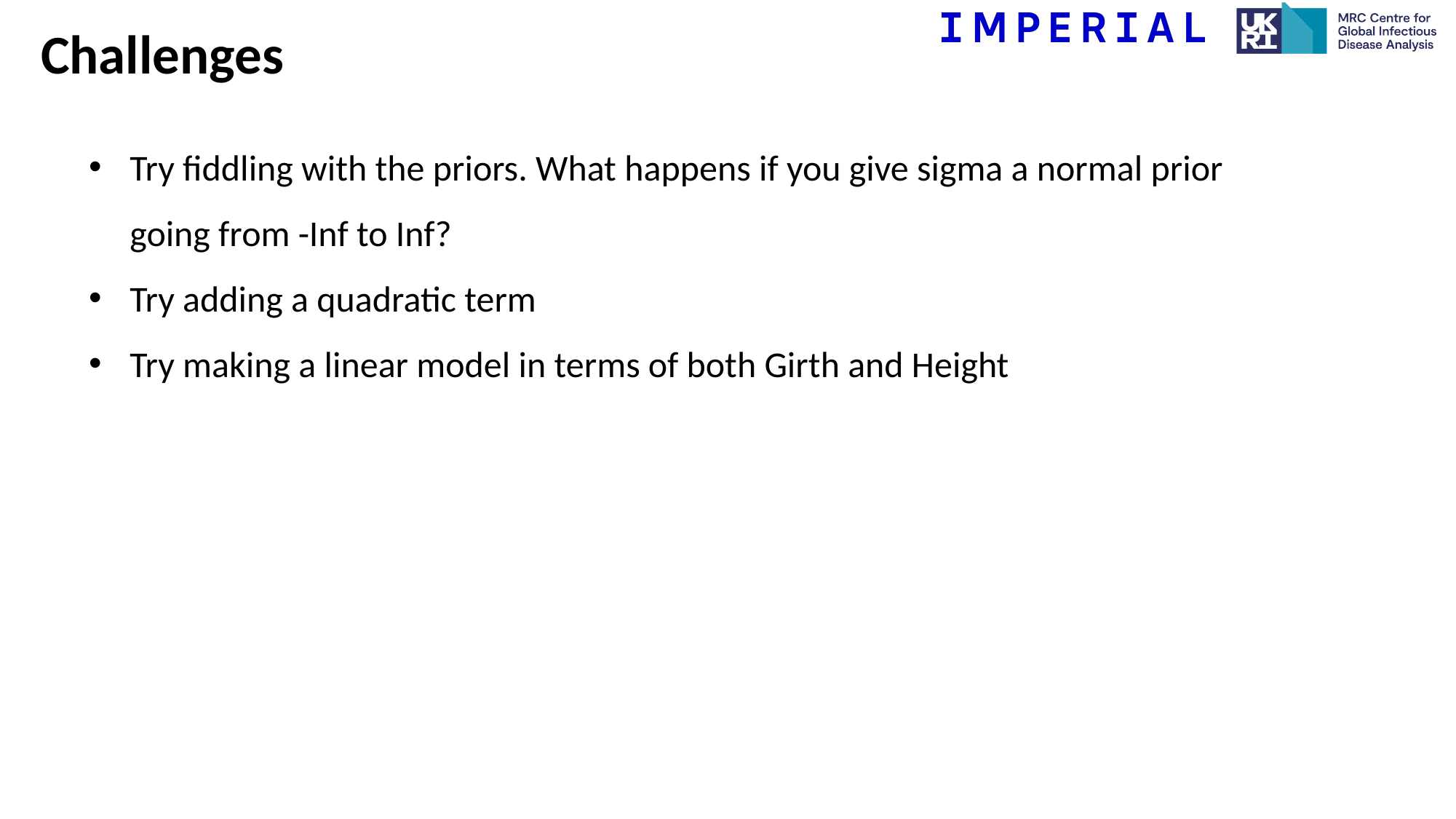

Challenges
Try fiddling with the priors. What happens if you give sigma a normal prior going from -Inf to Inf?
Try adding a quadratic term
Try making a linear model in terms of both Girth and Height